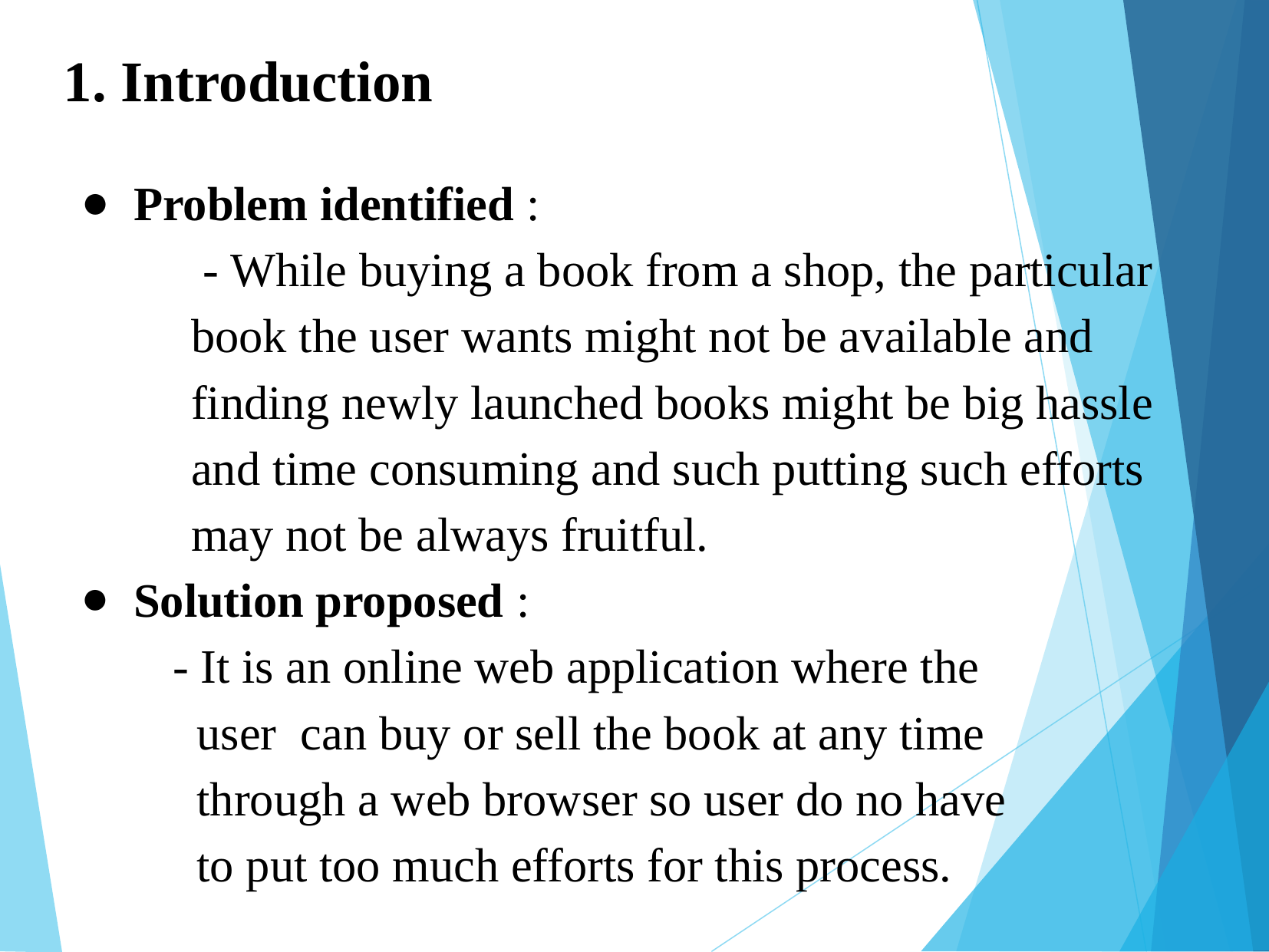

1. Introduction
Problem identified :
 - While buying a book from a shop, the particular book the user wants might not be available and finding newly launched books might be big hassle and time consuming and such putting such efforts
may not be always fruitful.
Solution proposed :
        - It is an online web application where the
          user  can buy or sell the book at any time
          through a web browser so user do no have
          to put too much efforts for this process.